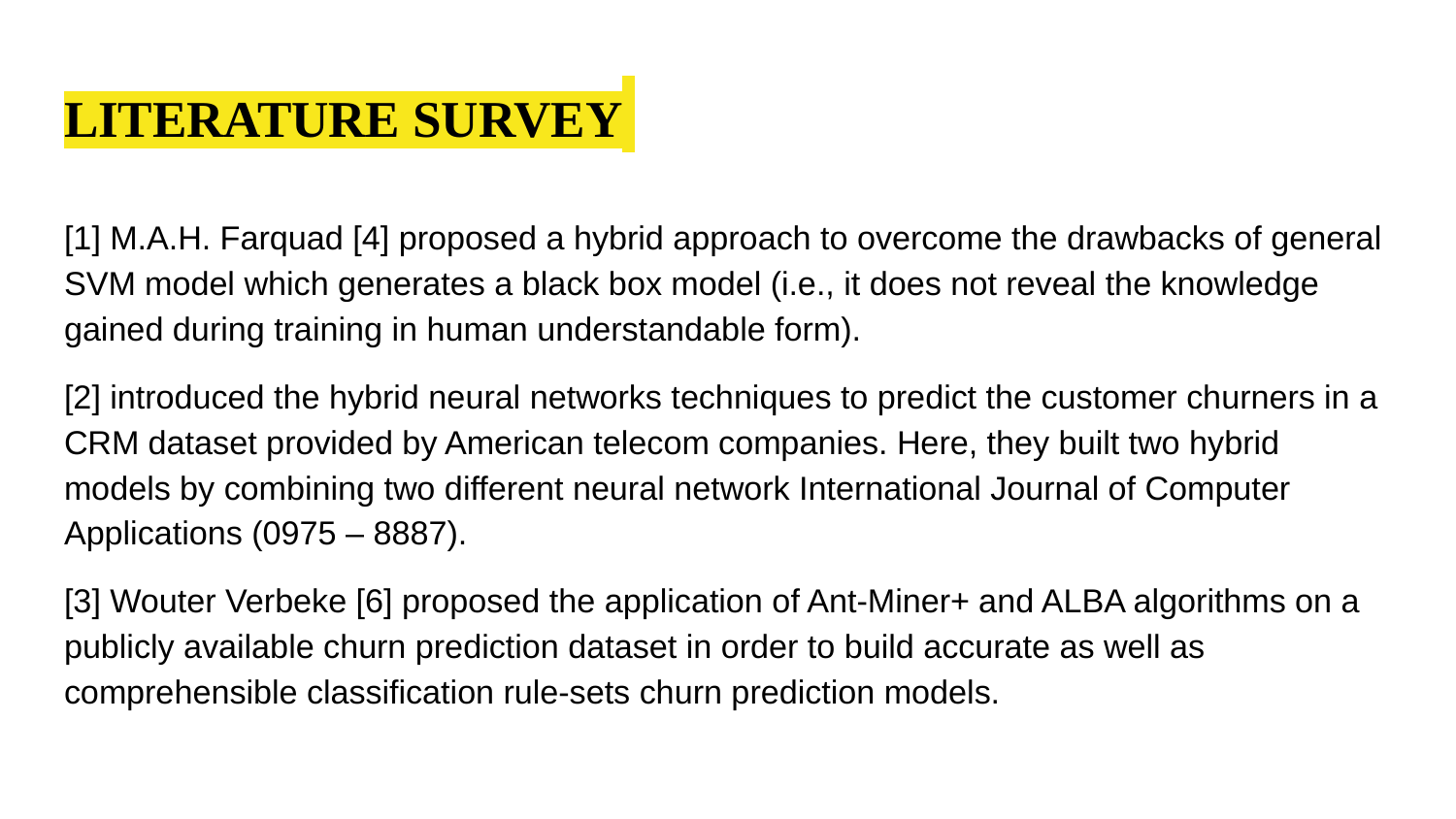

# LITERATURE SURVEY
[1] M.A.H. Farquad [4] proposed a hybrid approach to overcome the drawbacks of general SVM model which generates a black box model (i.e., it does not reveal the knowledge gained during training in human understandable form).
[2] introduced the hybrid neural networks techniques to predict the customer churners in a CRM dataset provided by American telecom companies. Here, they built two hybrid models by combining two different neural network International Journal of Computer Applications (0975 – 8887).
[3] Wouter Verbeke [6] proposed the application of Ant-Miner+ and ALBA algorithms on a publicly available churn prediction dataset in order to build accurate as well as comprehensible classification rule-sets churn prediction models.